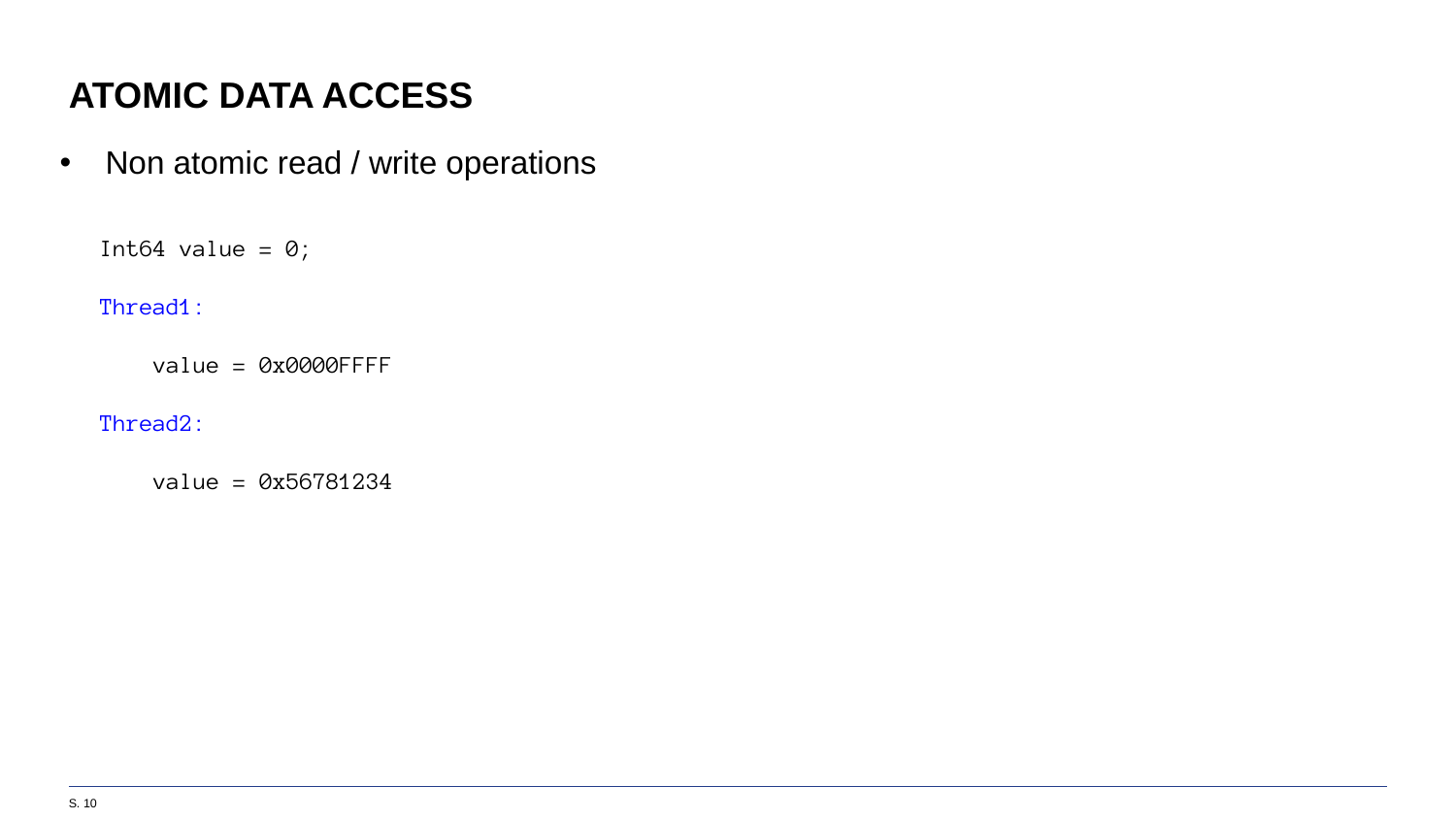

# Atomic data access
Non atomic read / write operations

Int64 value = 0;

Thread1:

    value = 0x0000FFFF

Thread2:

    value = 0x56781234

S. 10